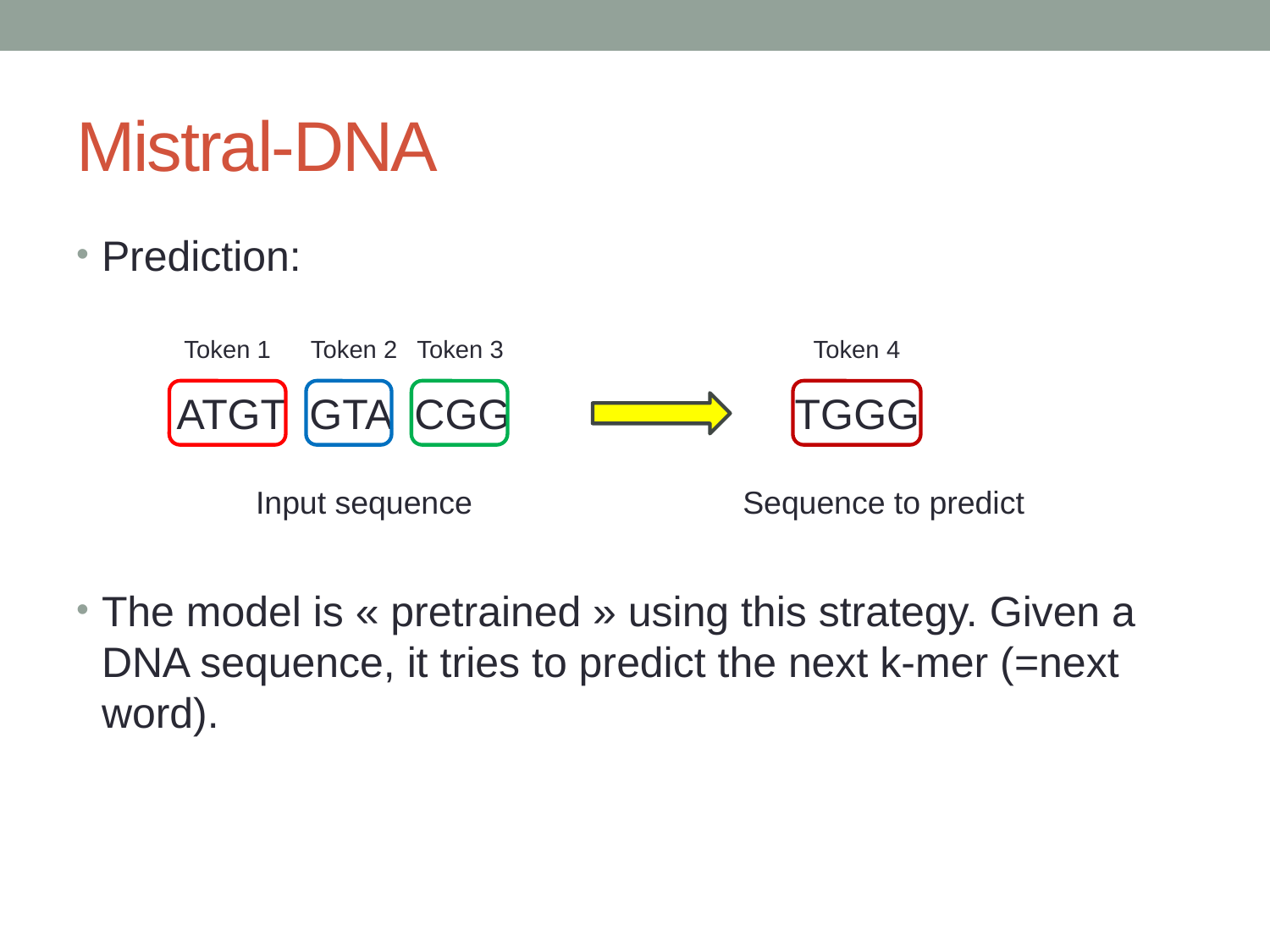

# Mistral-DNA
Prediction:

The model is « pretrained » using this strategy. Given a DNA sequence, it tries to predict the next k-mer (=next word).

Token 1
Token 2
Token 3
Token 4
ATGT  GTA  CGG

TGGG

Input sequence
Sequence to predict